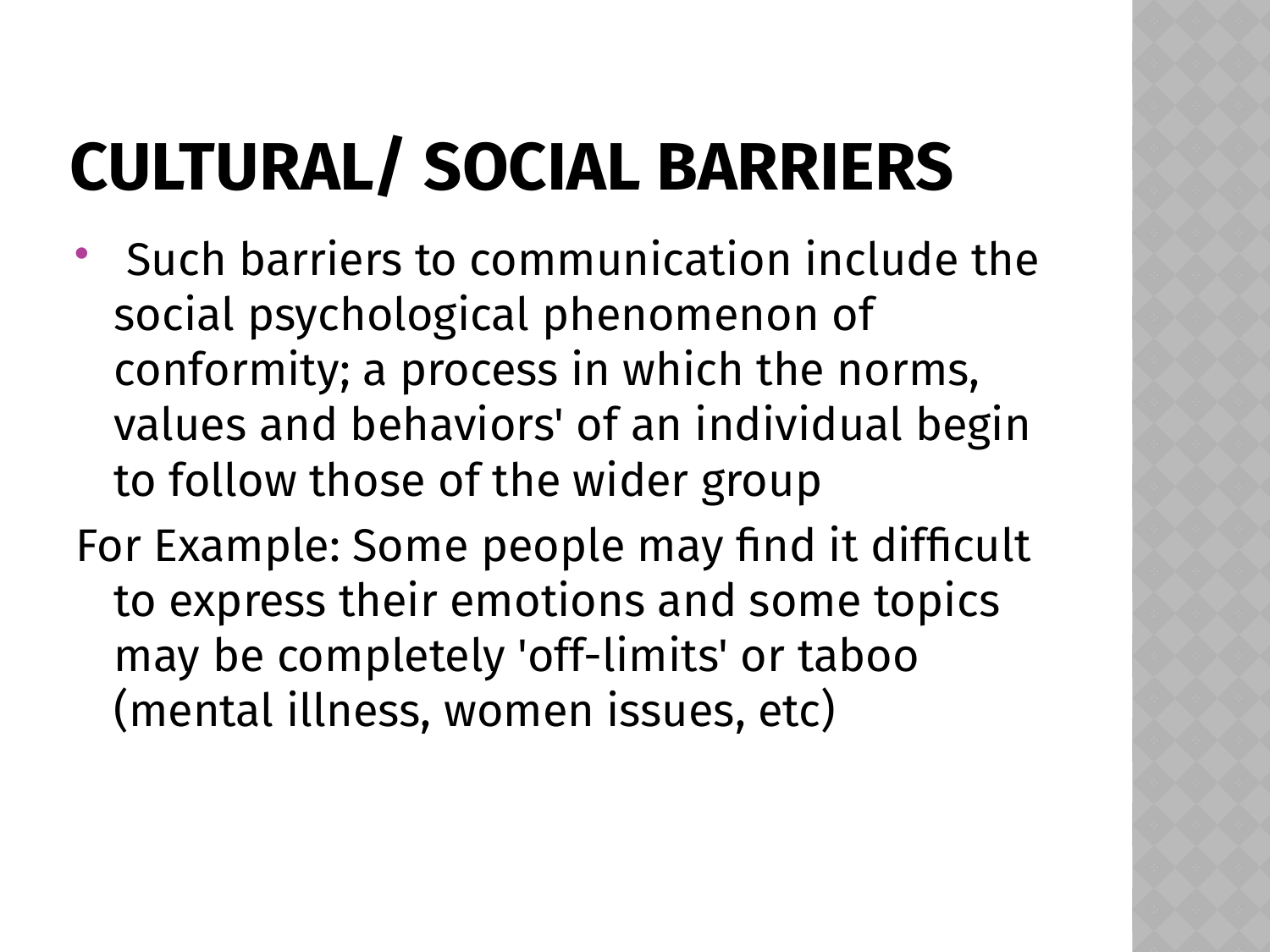

# Cultural/ social barriers
 Such barriers to communication include the social psychological phenomenon of conformity; a process in which the norms, values and behaviors' of an individual begin to follow those of the wider group
For Example: Some people may find it difficult to express their emotions and some topics may be completely 'off-limits' or taboo (mental illness, women issues, etc)